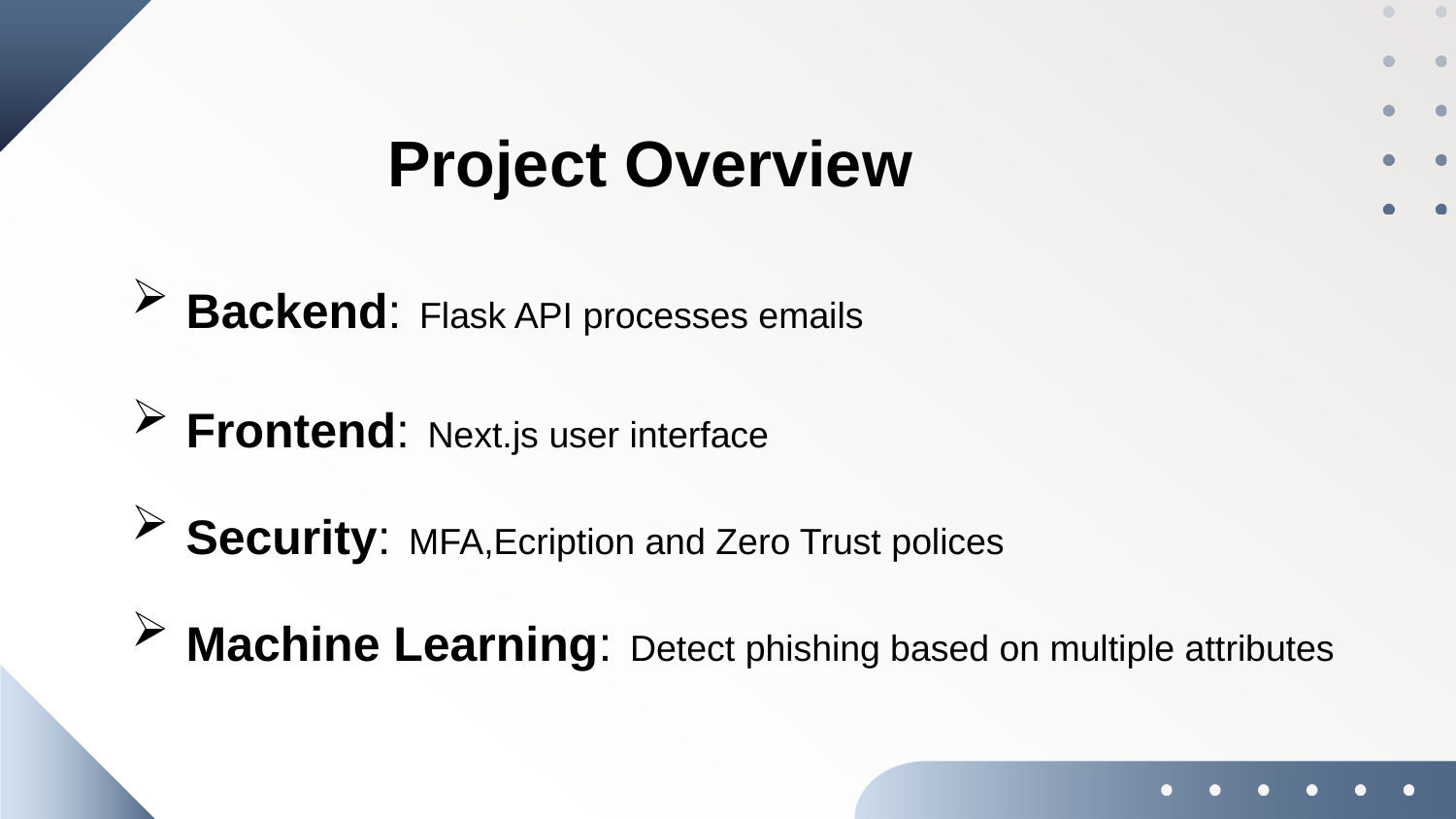

Project Overview
Backend: Flask API processes emails
Frontend: Next.js user interface
Security: MFA,Ecription and Zero Trust polices
Machine Learning: Detect phishing based on multiple attributes